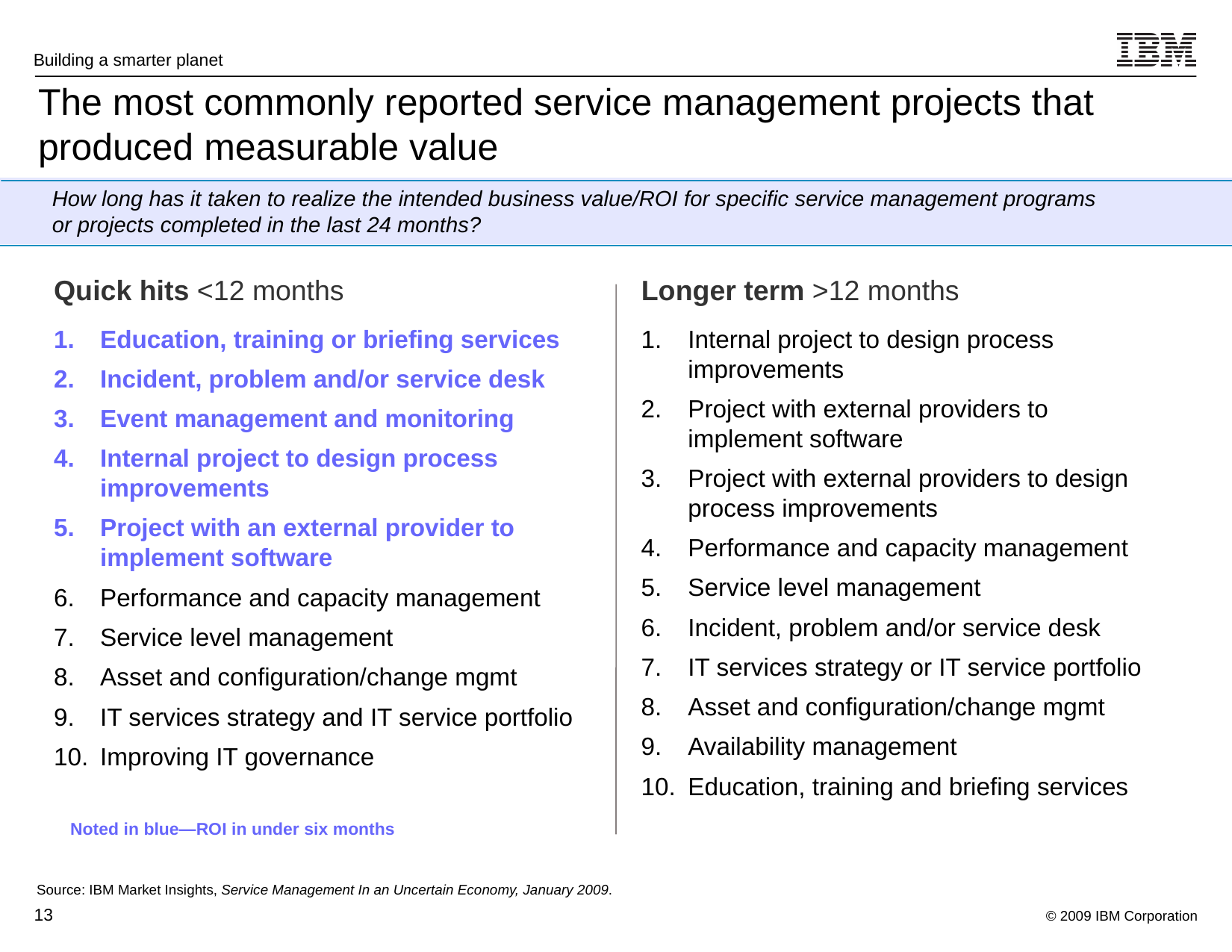

The most commonly reported service management projects that produced measurable value

How long has it taken to realize the intended business value/ROI for specific service management programs or projects completed in the last 24 months?

Longer term >12 months
Quick hits <12 months
Education, training or briefing services
Incident, problem and/or service desk
Event management and monitoring
Internal project to design process improvements
Project with an external provider to
implement software
Performance and capacity management
Service level management
Asset and configuration/change mgmt
IT services strategy and IT service portfolio
Improving IT governance
Internal project to design process improvements
Project with external providers to implement software
Project with external providers to design process improvements
Performance and capacity management
Service level management
Incident, problem and/or service desk
IT services strategy or IT service portfolio
Asset and configuration/change mgmt
Availability management
Education, training and briefing services

Noted in blue—ROI in under six months
Source: IBM Market Insights, Service Management In an Uncertain Economy, January 2009.
13